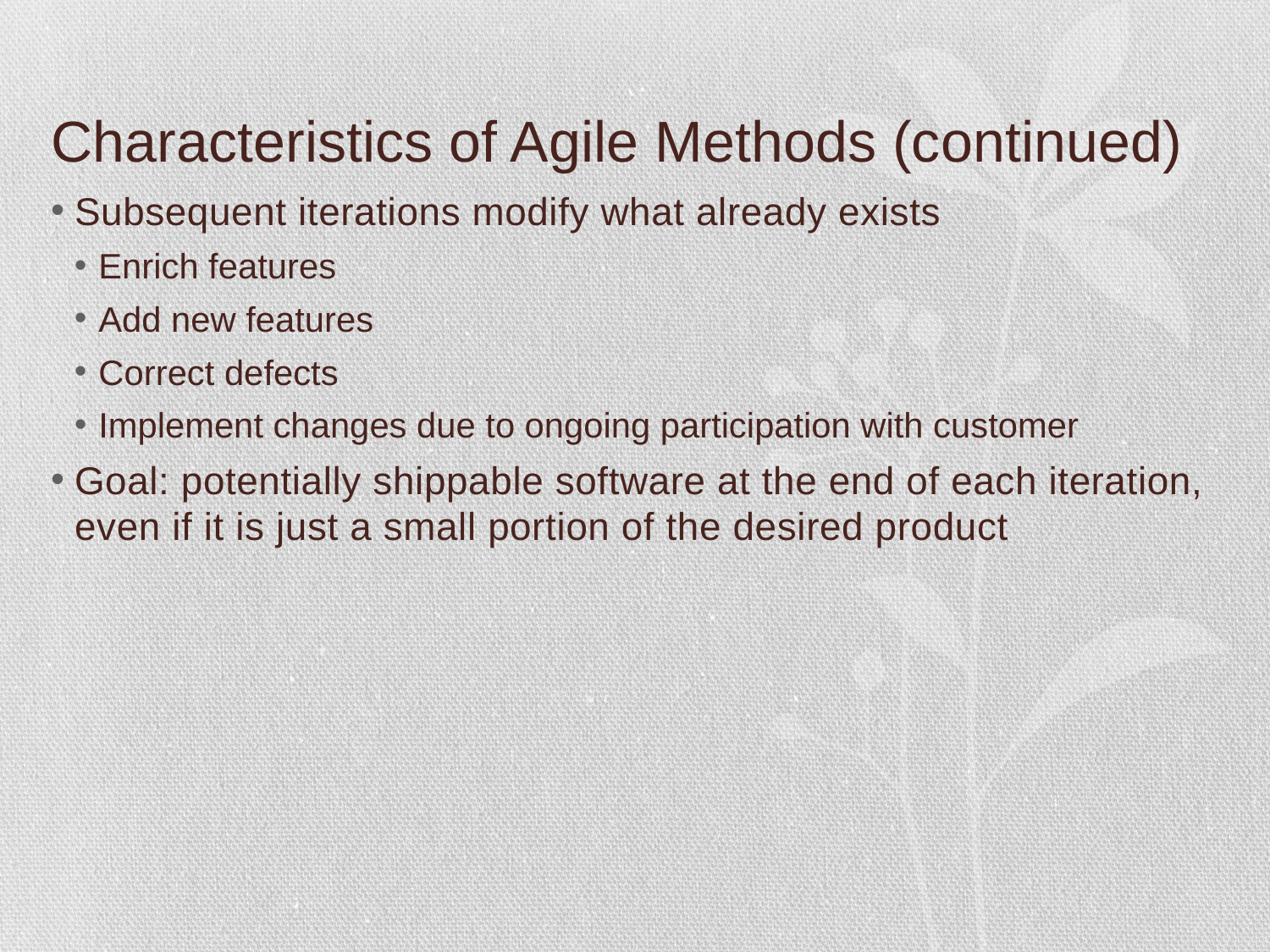

# Characteristics of Agile Methods (continued)
Subsequent iterations modify what already exists
Enrich features
Add new features
Correct defects
Implement changes due to ongoing participation with customer
Goal: potentially shippable software at the end of each iteration, even if it is just a small portion of the desired product